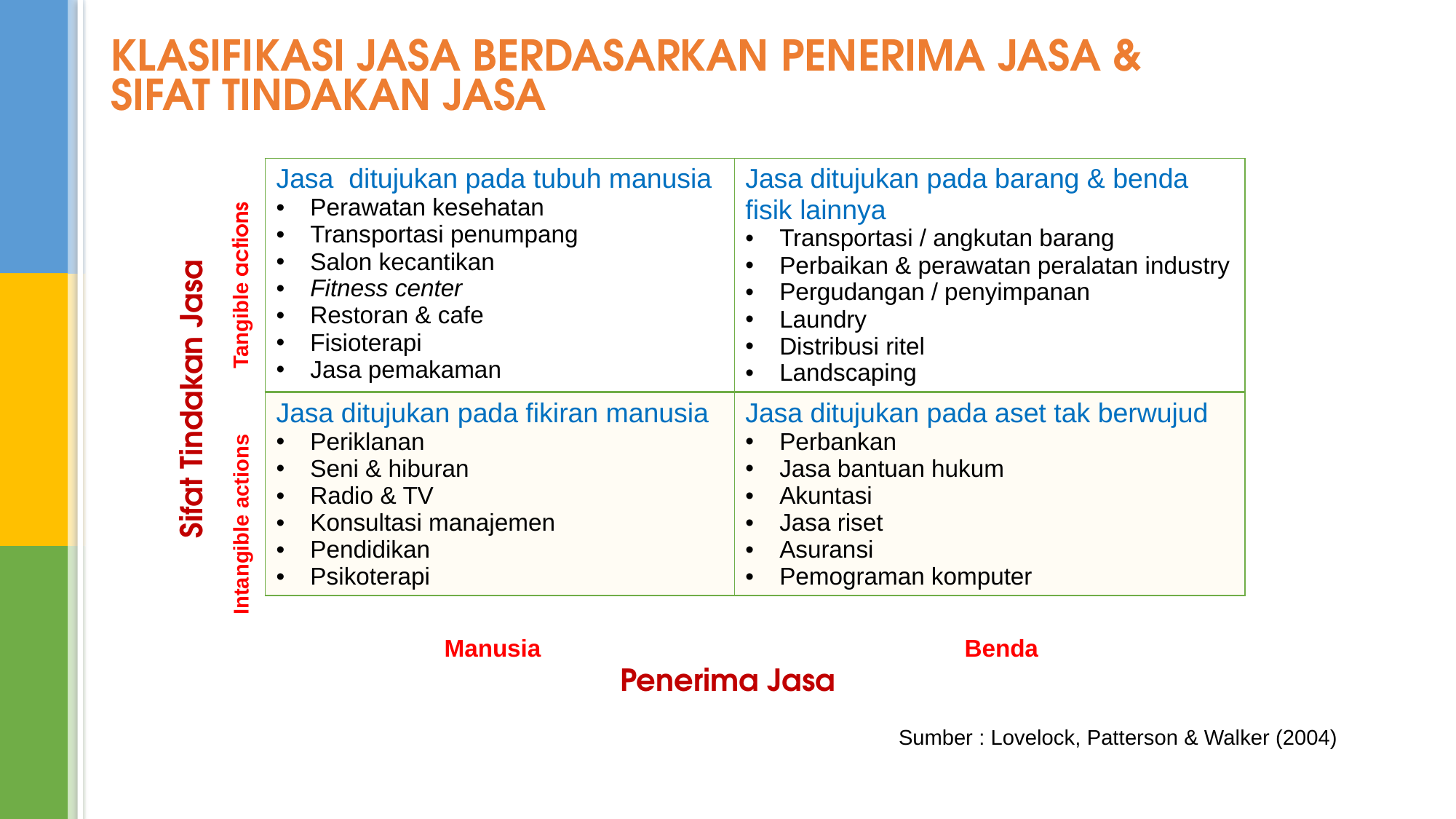

# KLASIFIKASI JASA BERDASARKAN PENERIMA JASA & SIFAT TINDAKAN JASA
| Jasa ditujukan pada tubuh manusia Perawatan kesehatan Transportasi penumpang Salon kecantikan Fitness center Restoran & cafe Fisioterapi Jasa pemakaman | Jasa ditujukan pada barang & benda fisik lainnya Transportasi / angkutan barang Perbaikan & perawatan peralatan industry Pergudangan / penyimpanan Laundry Distribusi ritel Landscaping |
| --- | --- |
| Jasa ditujukan pada fikiran manusia Periklanan Seni & hiburan Radio & TV Konsultasi manajemen Pendidikan Psikoterapi | Jasa ditujukan pada aset tak berwujud Perbankan Jasa bantuan hukum Akuntasi Jasa riset Asuransi Pemograman komputer |
Tangible actions
Sifat Tindakan Jasa
Intangible actions
Manusia
Benda
Penerima Jasa
Sumber : Lovelock, Patterson & Walker (2004)